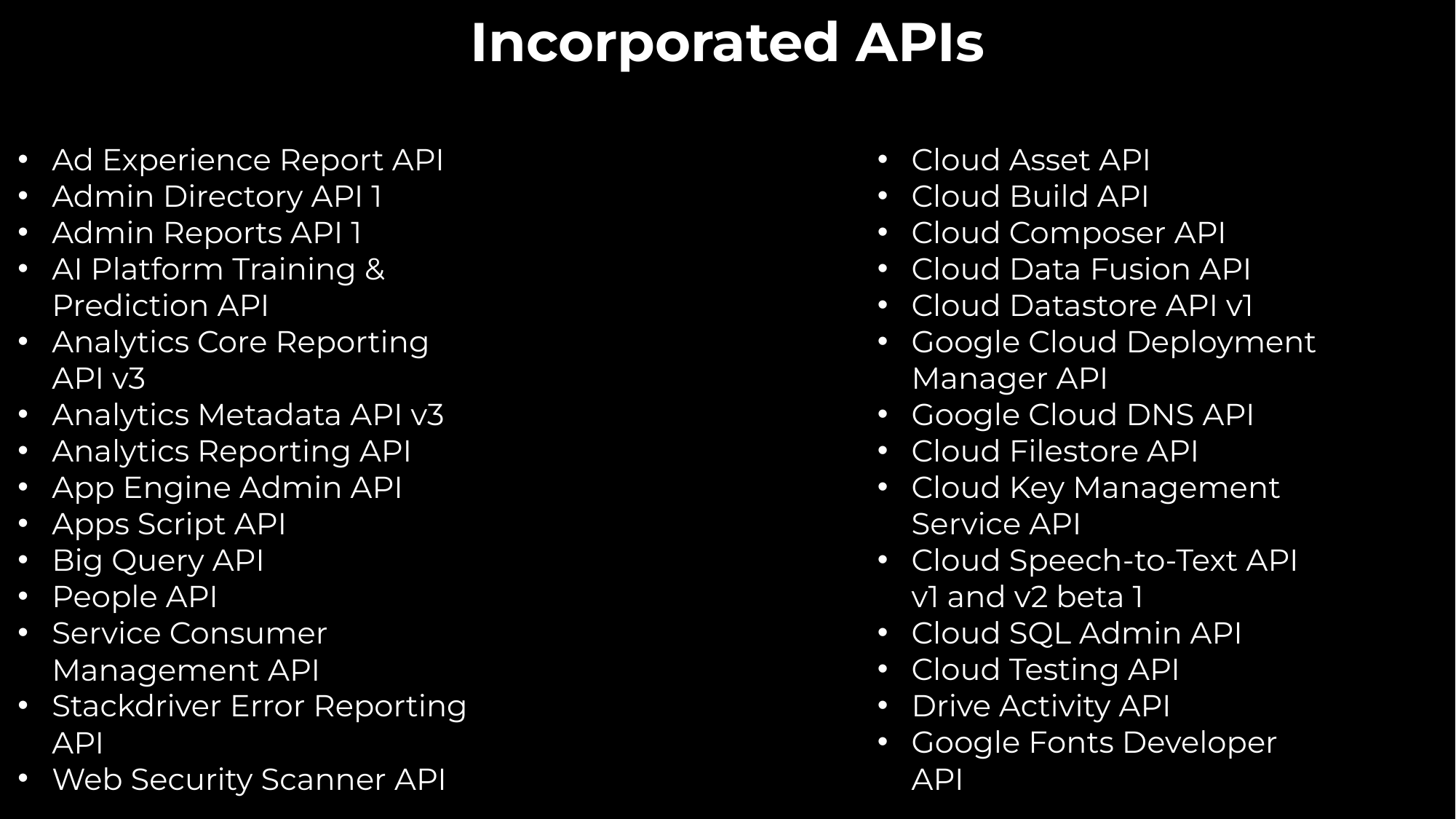

Incorporated APIs
Cloud Asset API
Cloud Build API
Cloud Composer API
Cloud Data Fusion API
Cloud Datastore API v1
Google Cloud Deployment Manager API
Google Cloud DNS API
Cloud Filestore API
Cloud Key Management Service API
Cloud Speech-to-Text API v1 and v2 beta 1
Cloud SQL Admin API
Cloud Testing API
Drive Activity API
Google Fonts Developer API
Ad Experience Report API
Admin Directory API 1
Admin Reports API 1
AI Platform Training & Prediction API
Analytics Core Reporting API v3
Analytics Metadata API v3
Analytics Reporting API
App Engine Admin API
Apps Script API
Big Query API
People API
Service Consumer Management API
Stackdriver Error Reporting API
Web Security Scanner API